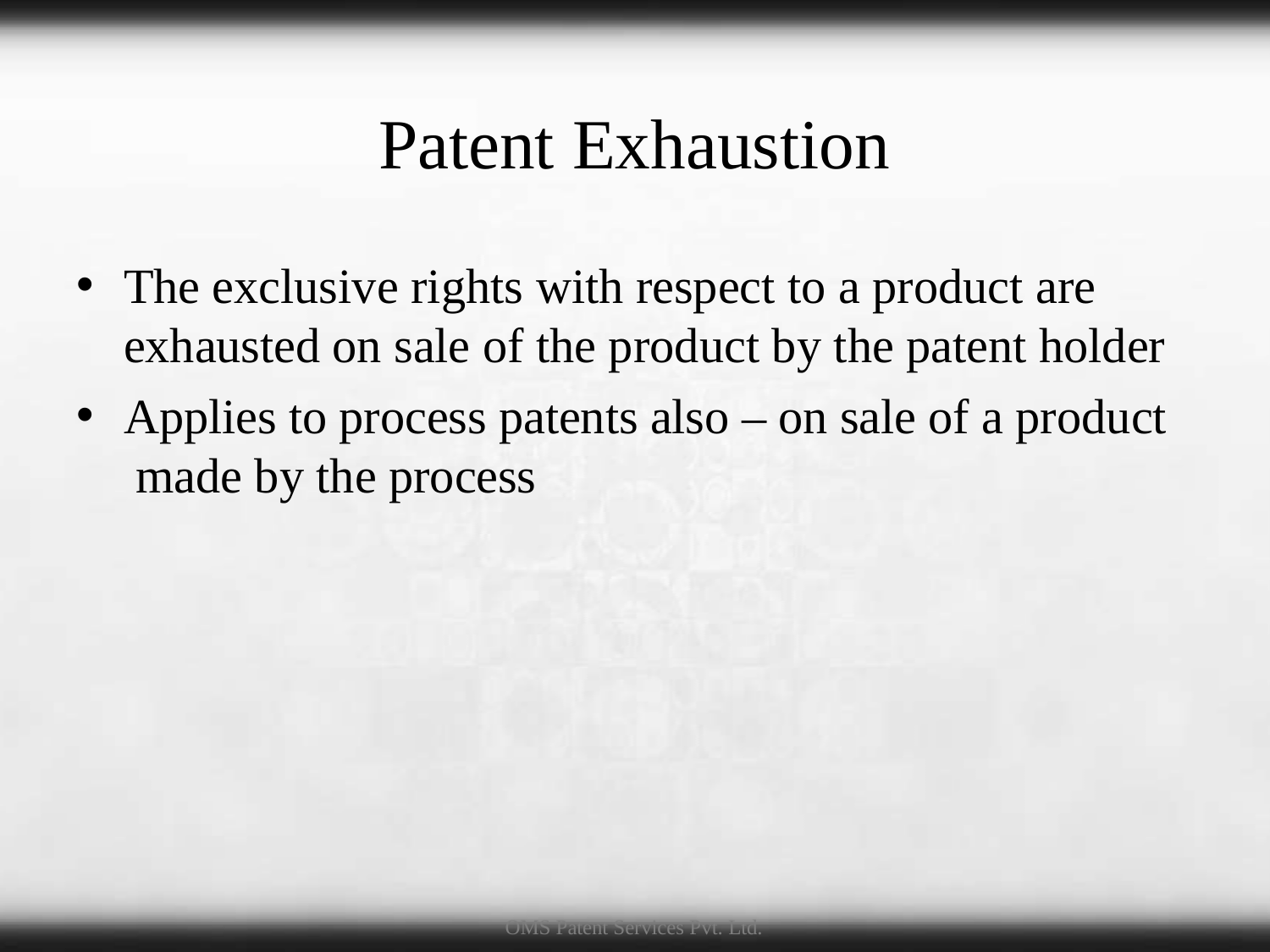

# Patent Exhaustion
The exclusive rights with respect to a product are  exhausted on sale of the product by the patent holder
Applies to process patents also – on sale of a product  made by the process
OMS Patent Services Pvt. Ltd.